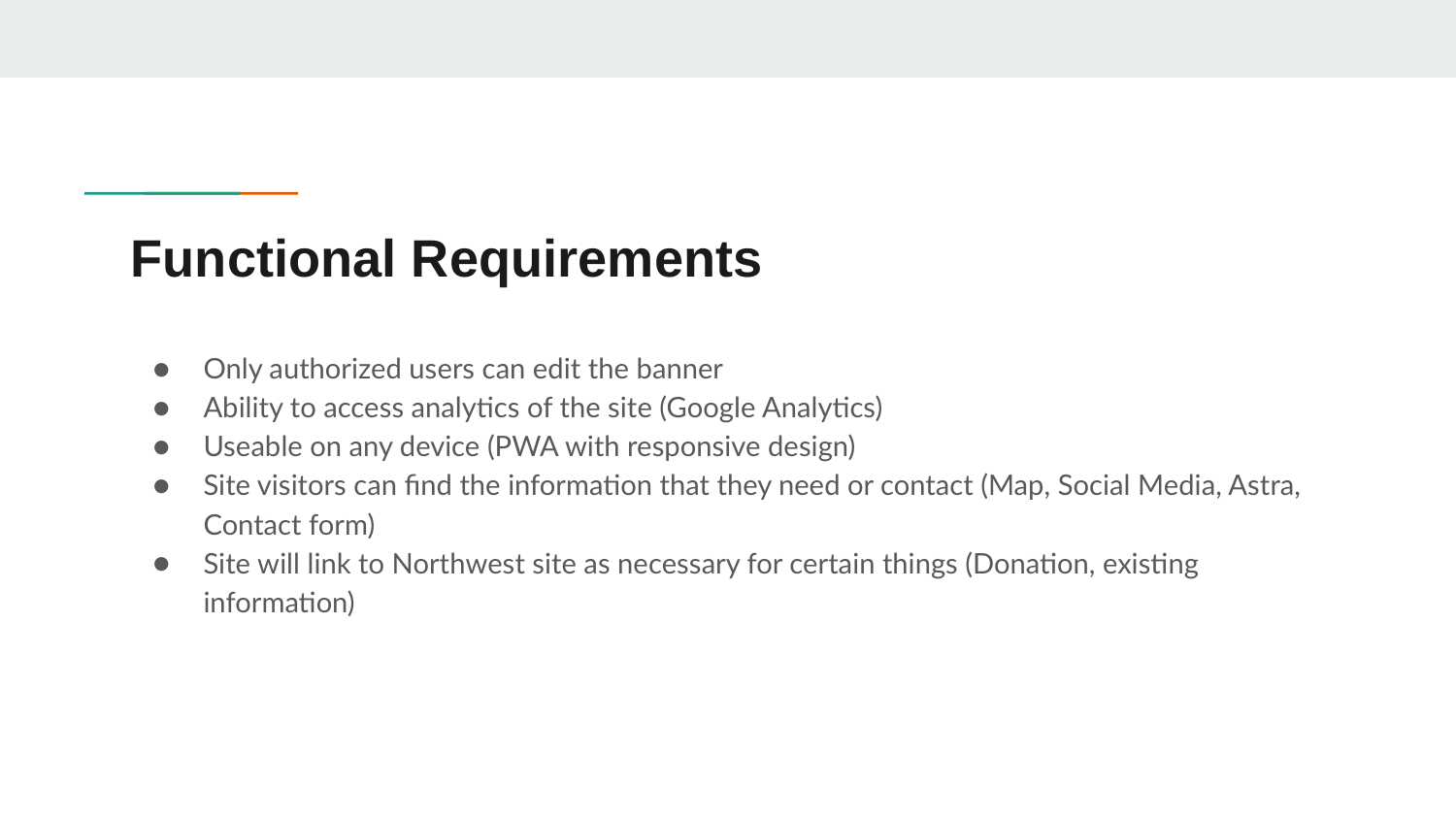

# Functional Requirements
Only authorized users can edit the banner
Ability to access analytics of the site (Google Analytics)
Useable on any device (PWA with responsive design)
Site visitors can find the information that they need or contact (Map, Social Media, Astra, Contact form)
Site will link to Northwest site as necessary for certain things (Donation, existing information)